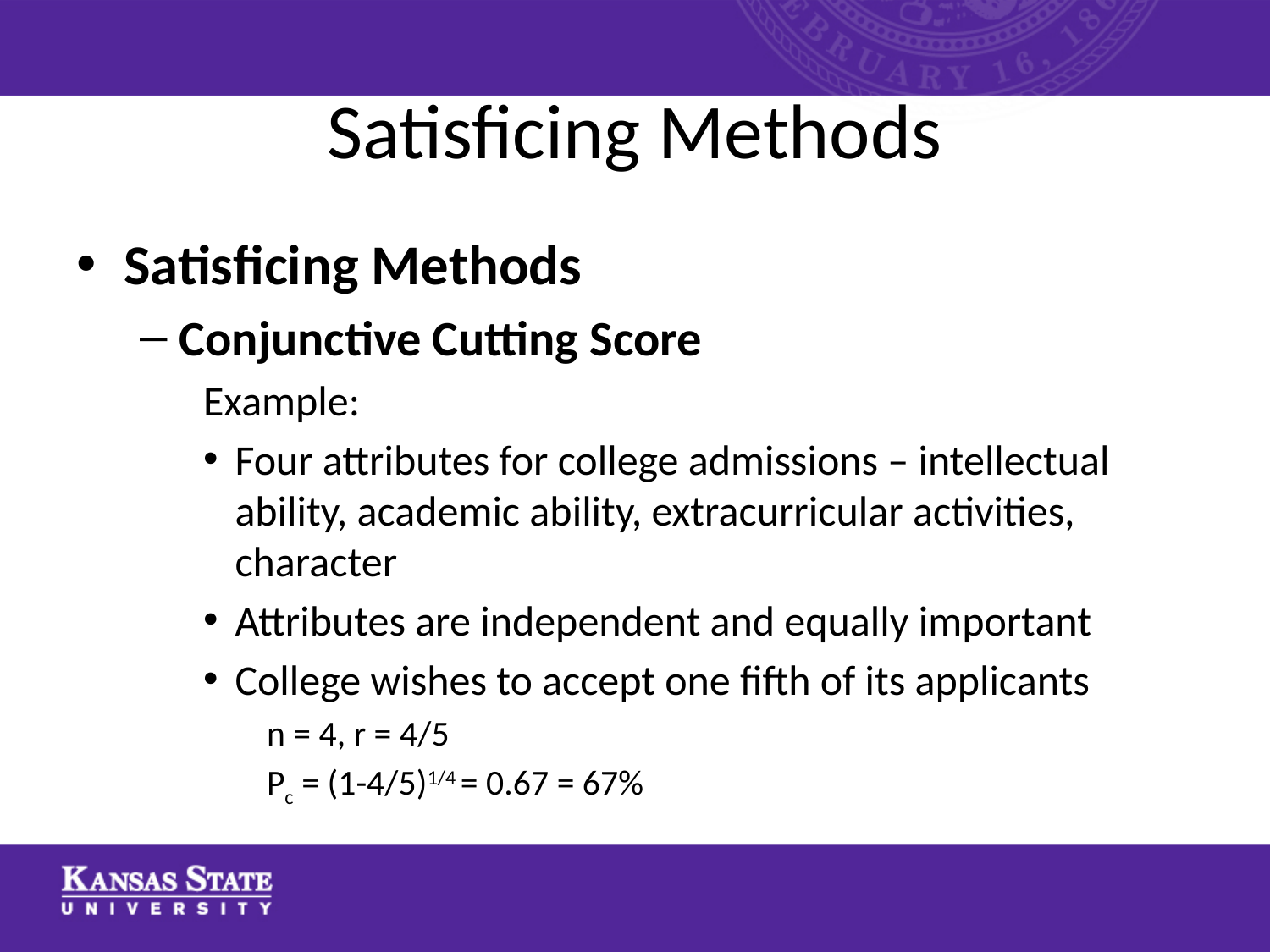

# Satisficing Methods
Satisficing Methods
Conjunctive Cutting Score
Example:
Four attributes for college admissions – intellectual ability, academic ability, extracurricular activities, character
Attributes are independent and equally important
College wishes to accept one fifth of its applicants
n = 4, r = 4/5
Pc = (1-4/5)1/4 = 0.67 = 67%